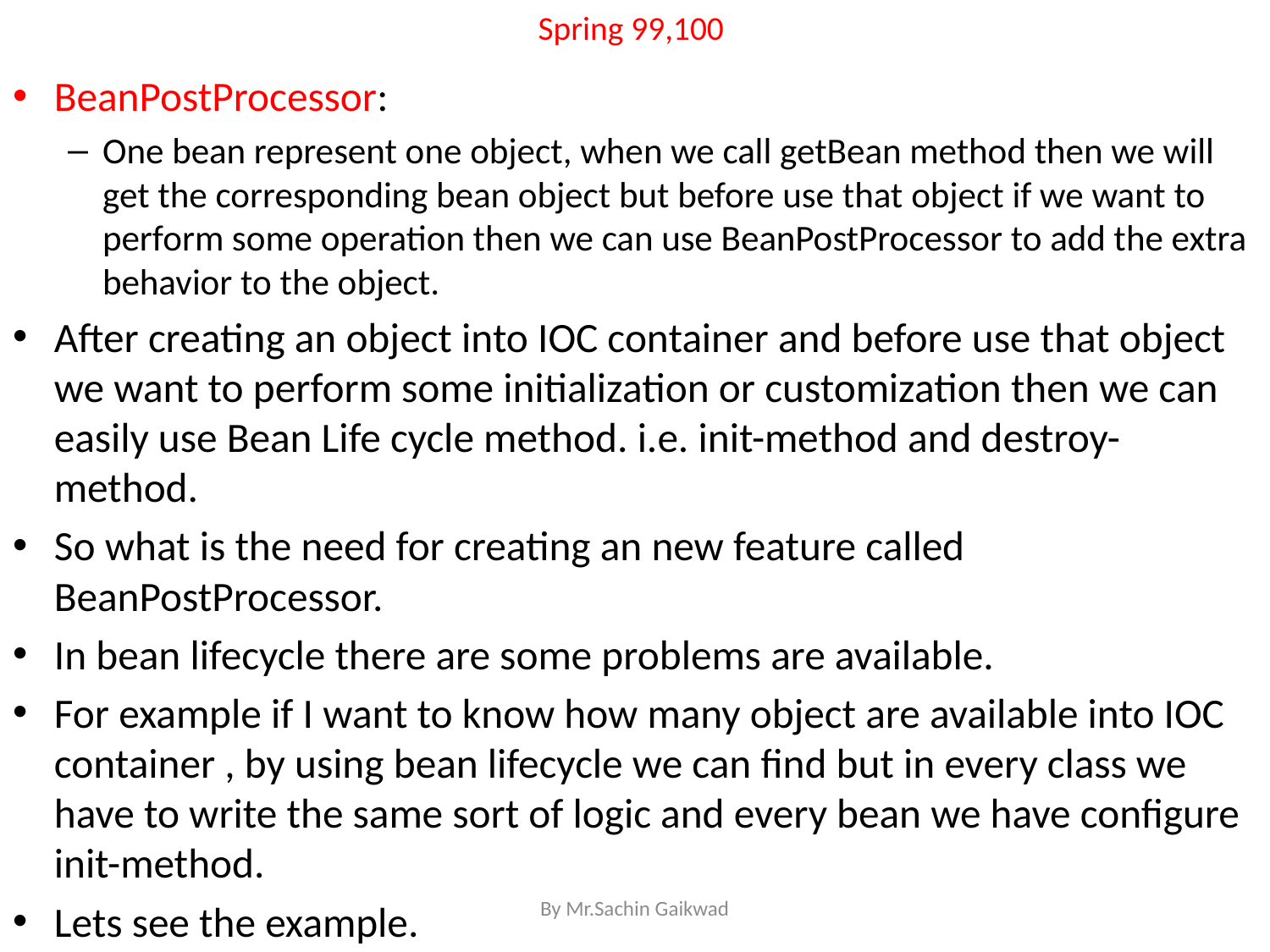

# Spring 99,100
BeanPostProcessor:
One bean represent one object, when we call getBean method then we will get the corresponding bean object but before use that object if we want to perform some operation then we can use BeanPostProcessor to add the extra behavior to the object.
After creating an object into IOC container and before use that object we want to perform some initialization or customization then we can easily use Bean Life cycle method. i.e. init-method and destroy-method.
So what is the need for creating an new feature called BeanPostProcessor.
In bean lifecycle there are some problems are available.
For example if I want to know how many object are available into IOC container , by using bean lifecycle we can find but in every class we have to write the same sort of logic and every bean we have configure init-method.
Lets see the example.
By Mr.Sachin Gaikwad